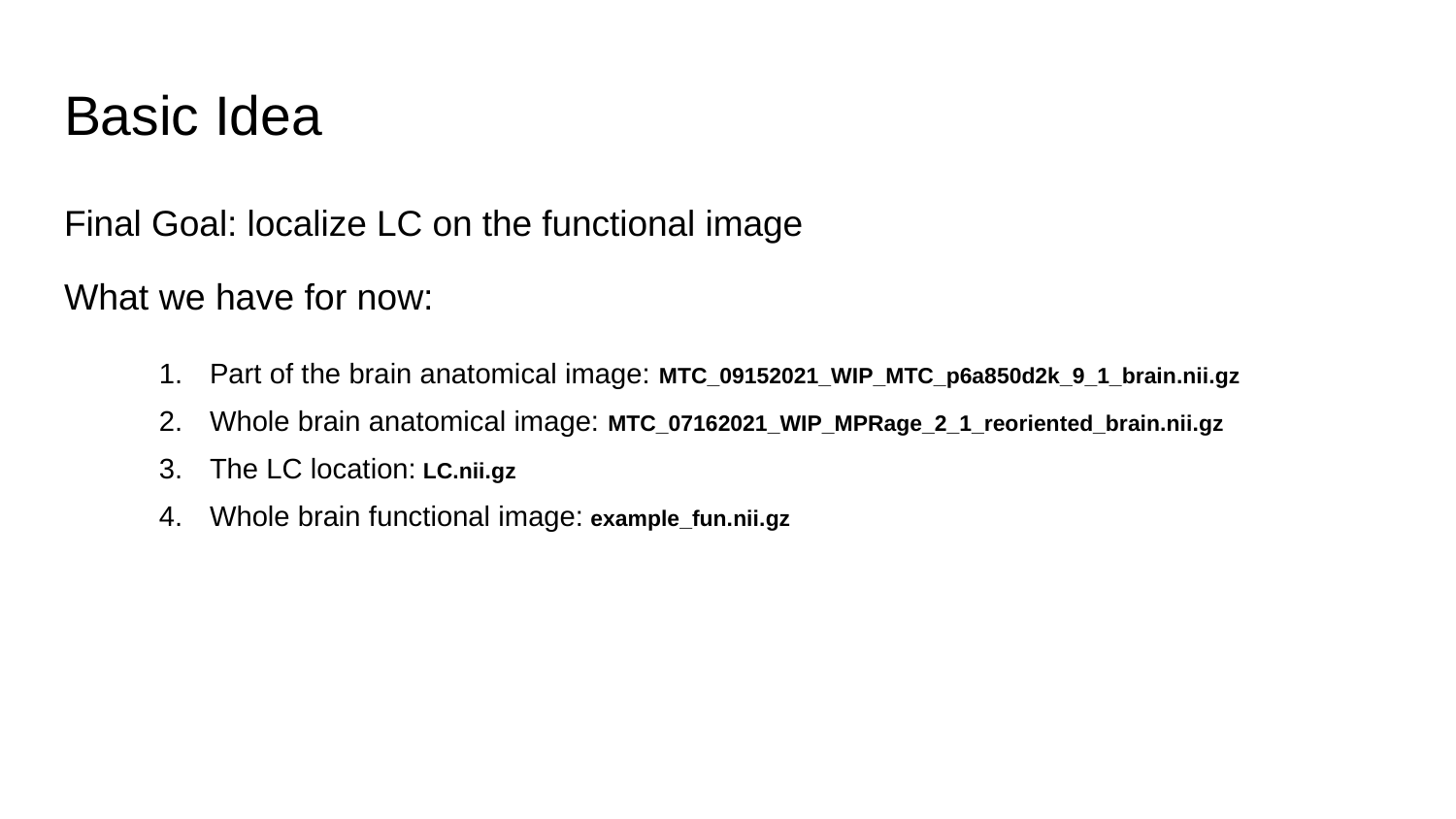

# Basic Idea
Final Goal: localize LC on the functional image
What we have for now:
Part of the brain anatomical image: MTC_09152021_WIP_MTC_p6a850d2k_9_1_brain.nii.gz
Whole brain anatomical image: MTC_07162021_WIP_MPRage_2_1_reoriented_brain.nii.gz
The LC location: LC.nii.gz
Whole brain functional image: example_fun.nii.gz